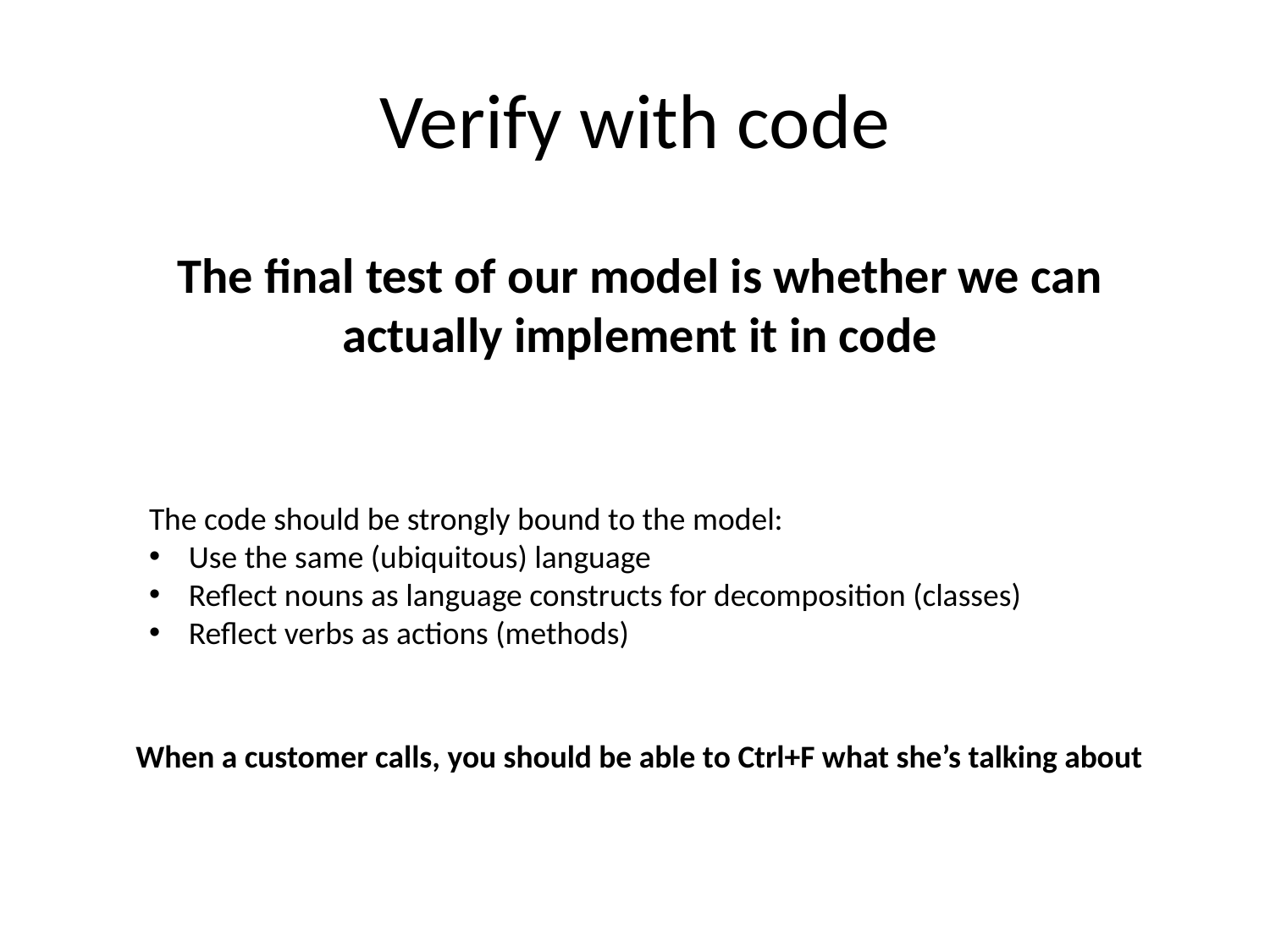

# Verify with code
The final test of our model is whether we can actually implement it in code
The code should be strongly bound to the model:
Use the same (ubiquitous) language
Reflect nouns as language constructs for decomposition (classes)
Reflect verbs as actions (methods)

When a customer calls, you should be able to Ctrl+F what she’s talking about